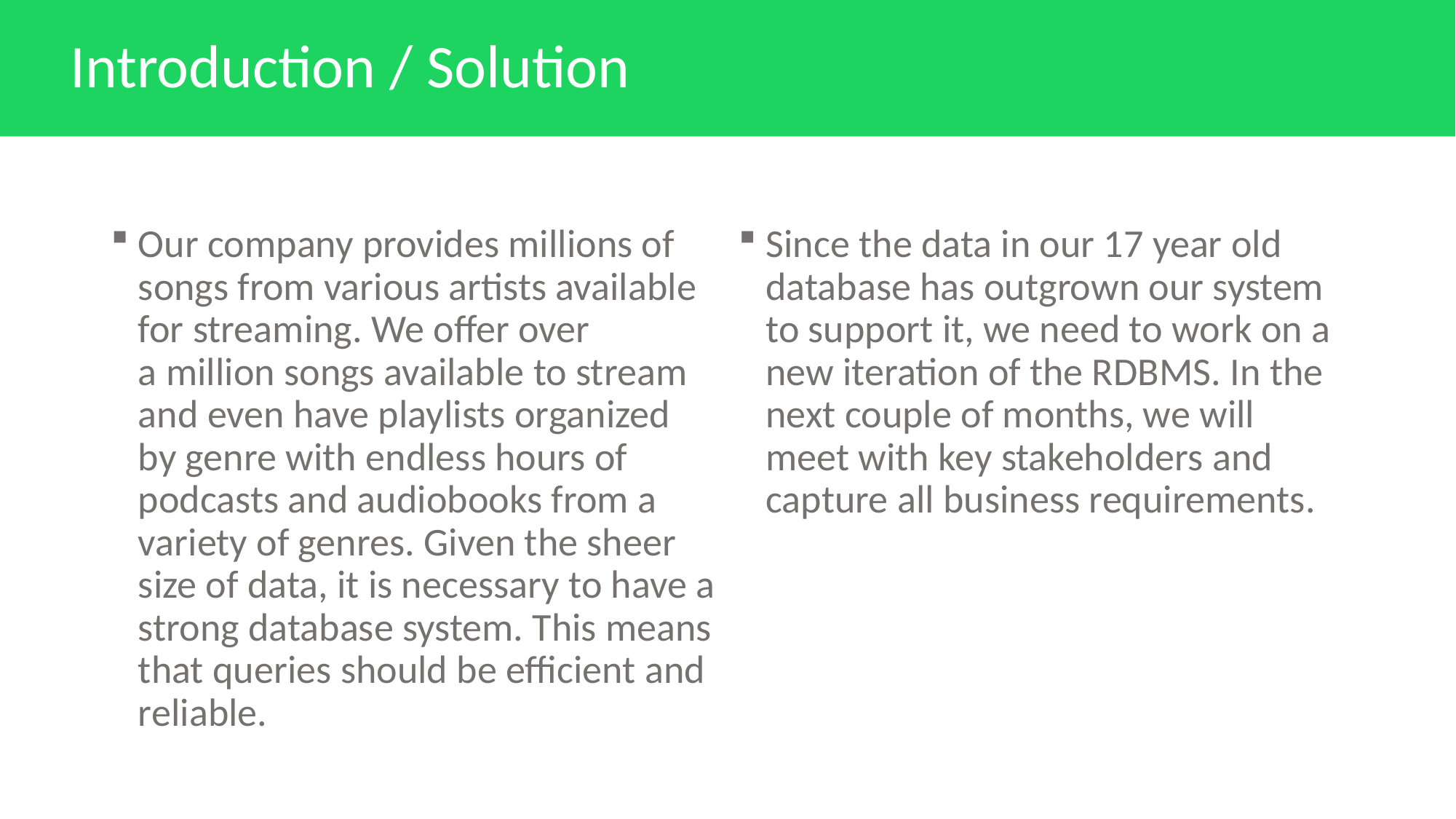

# Introduction / Solution
Since the data in our 17 year old database has outgrown our system to support it, we need to work on a new iteration of the RDBMS. In the next couple of months, we will meet with key stakeholders and capture all business requirements.

Our company provides millions of songs from various artists available for streaming. We offer over a million songs available to stream and even have playlists organized by genre with endless hours of podcasts and audiobooks from a variety of genres. Given the sheer size of data, it is necessary to have a strong database system. This means that queries should be efficient and reliable.